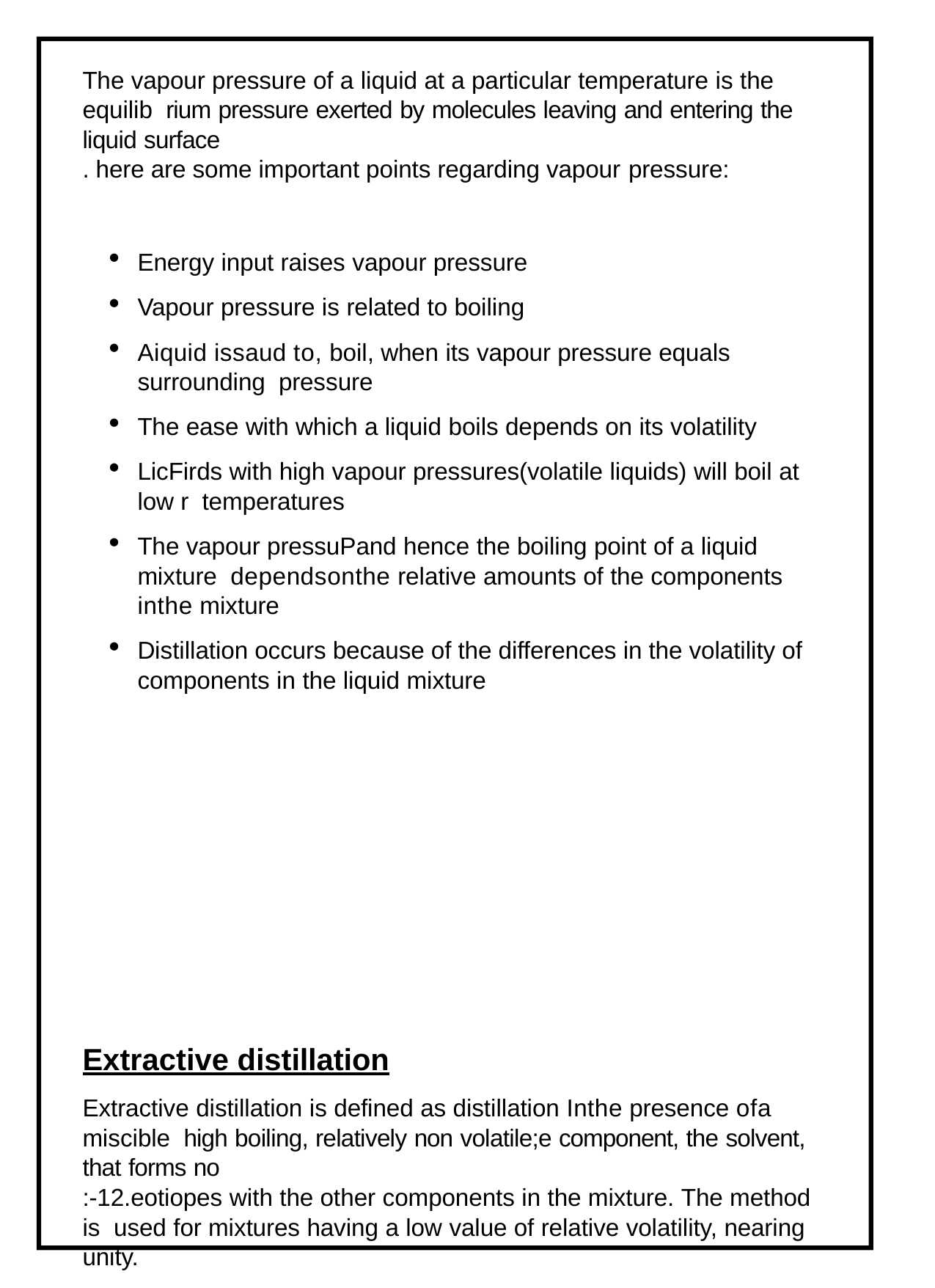

The vapour pressure of a liquid at a particular temperature is the equilib  rium pressure exerted by molecules leaving and entering the liquid surface
. here are some important points regarding vapour pressure:

Energy input raises vapour pressure
Vapour pressure is related to boiling
Aiquid issaud to, boil, when its vapour pressure equals surrounding  pressure
The ease with which a liquid boils depends on its volatility
LicFirds with high vapour pressures(volatile liquids) will boil at low r  temperatures
The vapour pressuPand hence the boiling point of a liquid mixture  dependsonthe relative amounts of the components inthe mixture
Distillation occurs because of the differences in the volatility of  components in the liquid mixture
Extractive distillation
Extractive distillation is defined as distillation Inthe presence ofa miscible  high boiling, relatively non volatile;e component, the solvent, that forms no
:-12.eotiopes with the other components in the mixture. The method is  used for mixtures having a low value of relative volatility, nearing unity.